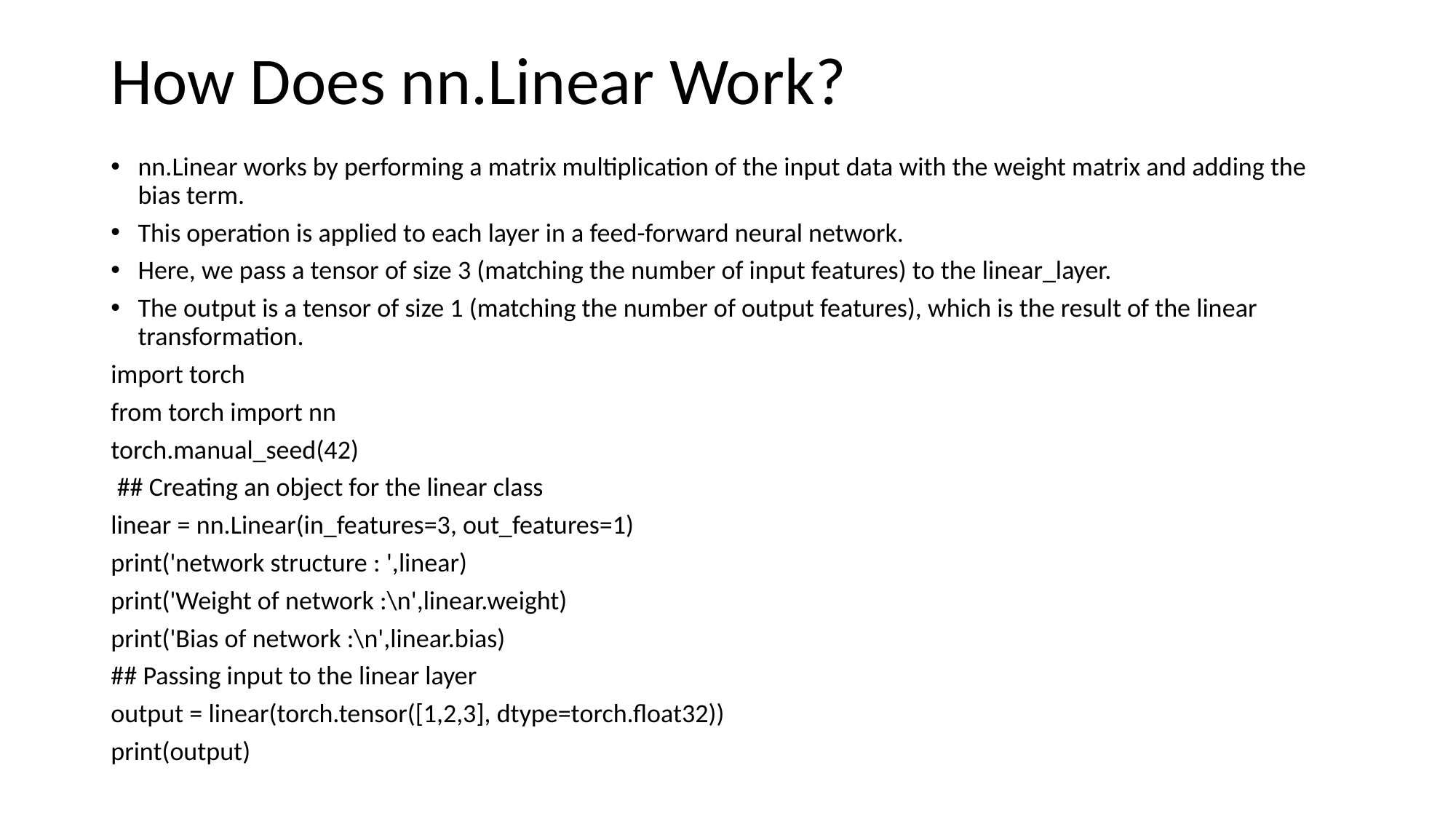

# How Does nn.Linear Work?
nn.Linear works by performing a matrix multiplication of the input data with the weight matrix and adding the bias term.
This operation is applied to each layer in a feed-forward neural network.
Here, we pass a tensor of size 3 (matching the number of input features) to the linear_layer.
The output is a tensor of size 1 (matching the number of output features), which is the result of the linear transformation.
import torch
from torch import nn
torch.manual_seed(42)
 ## Creating an object for the linear class
linear = nn.Linear(in_features=3, out_features=1)
print('network structure : ',linear)
print('Weight of network :\n',linear.weight)
print('Bias of network :\n',linear.bias)
## Passing input to the linear layer
output = linear(torch.tensor([1,2,3], dtype=torch.float32))
print(output)